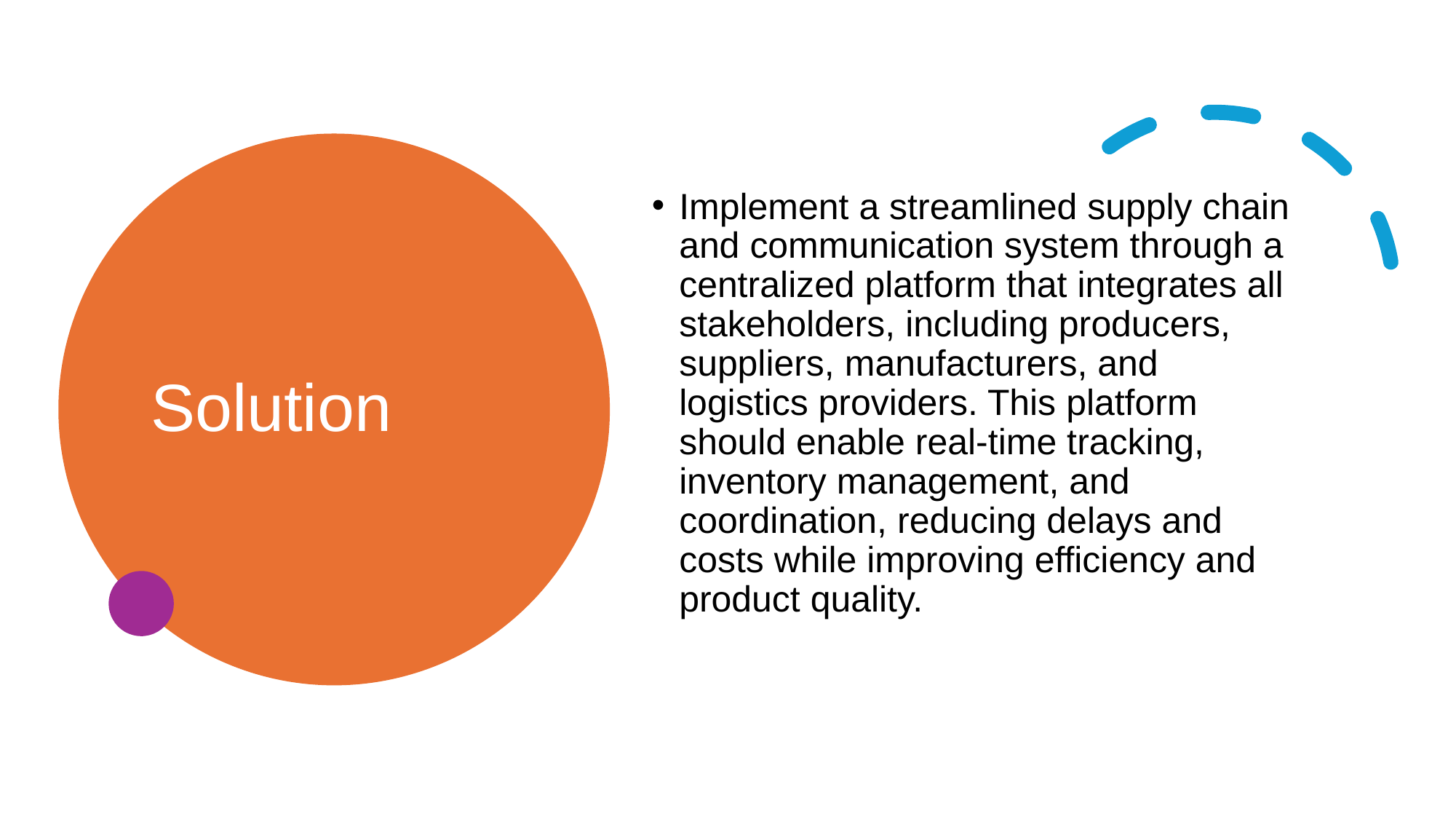

# Solution
Implement a streamlined supply chain and communication system through a centralized platform that integrates all stakeholders, including producers, suppliers, manufacturers, and logistics providers. This platform should enable real-time tracking, inventory management, and coordination, reducing delays and costs while improving efficiency and product quality.